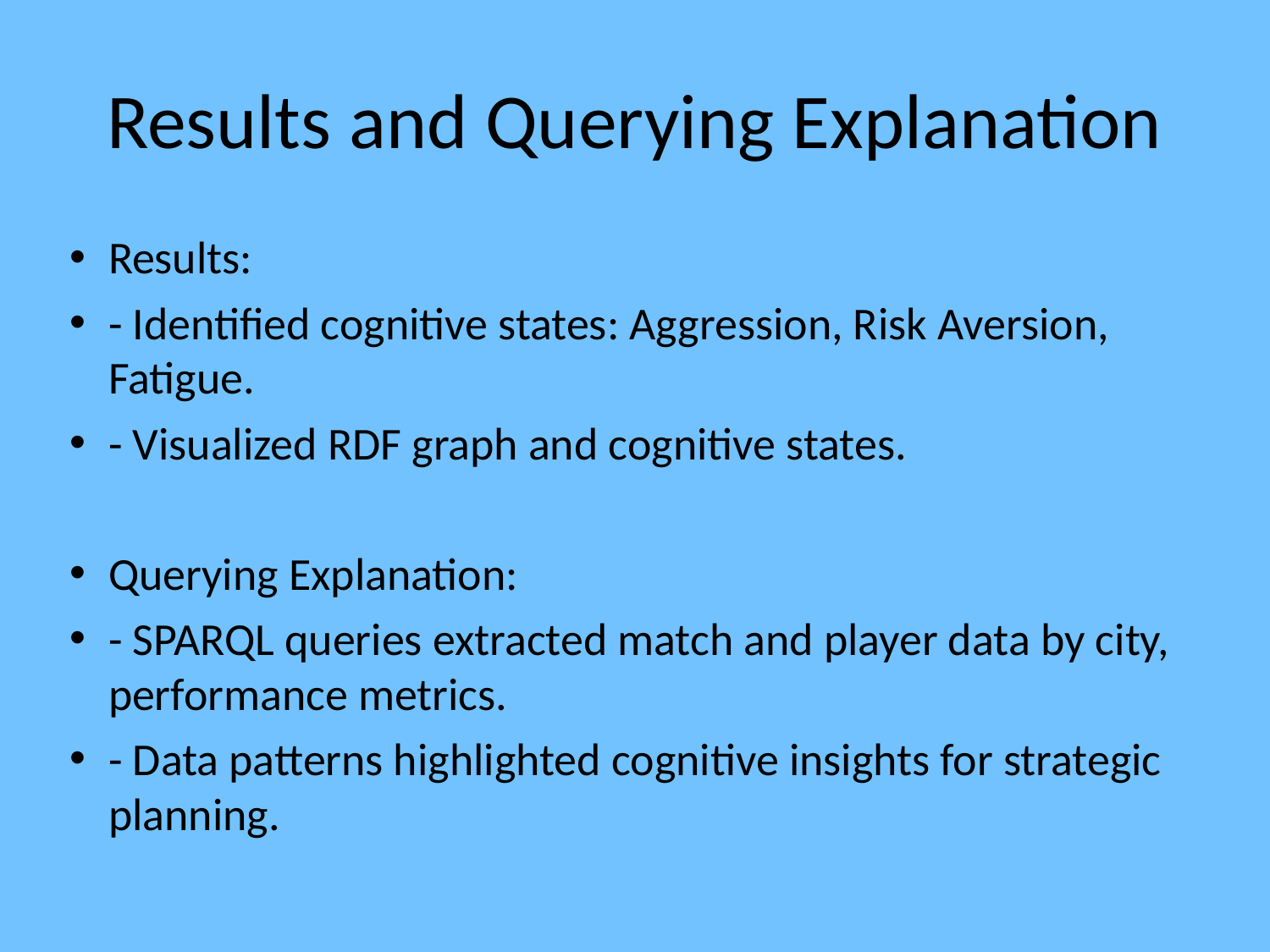

# Results and Querying Explanation
Results:
- Identified cognitive states: Aggression, Risk Aversion, Fatigue.
- Visualized RDF graph and cognitive states.

Querying Explanation:
- SPARQL queries extracted match and player data by city, performance metrics.
- Data patterns highlighted cognitive insights for strategic planning.